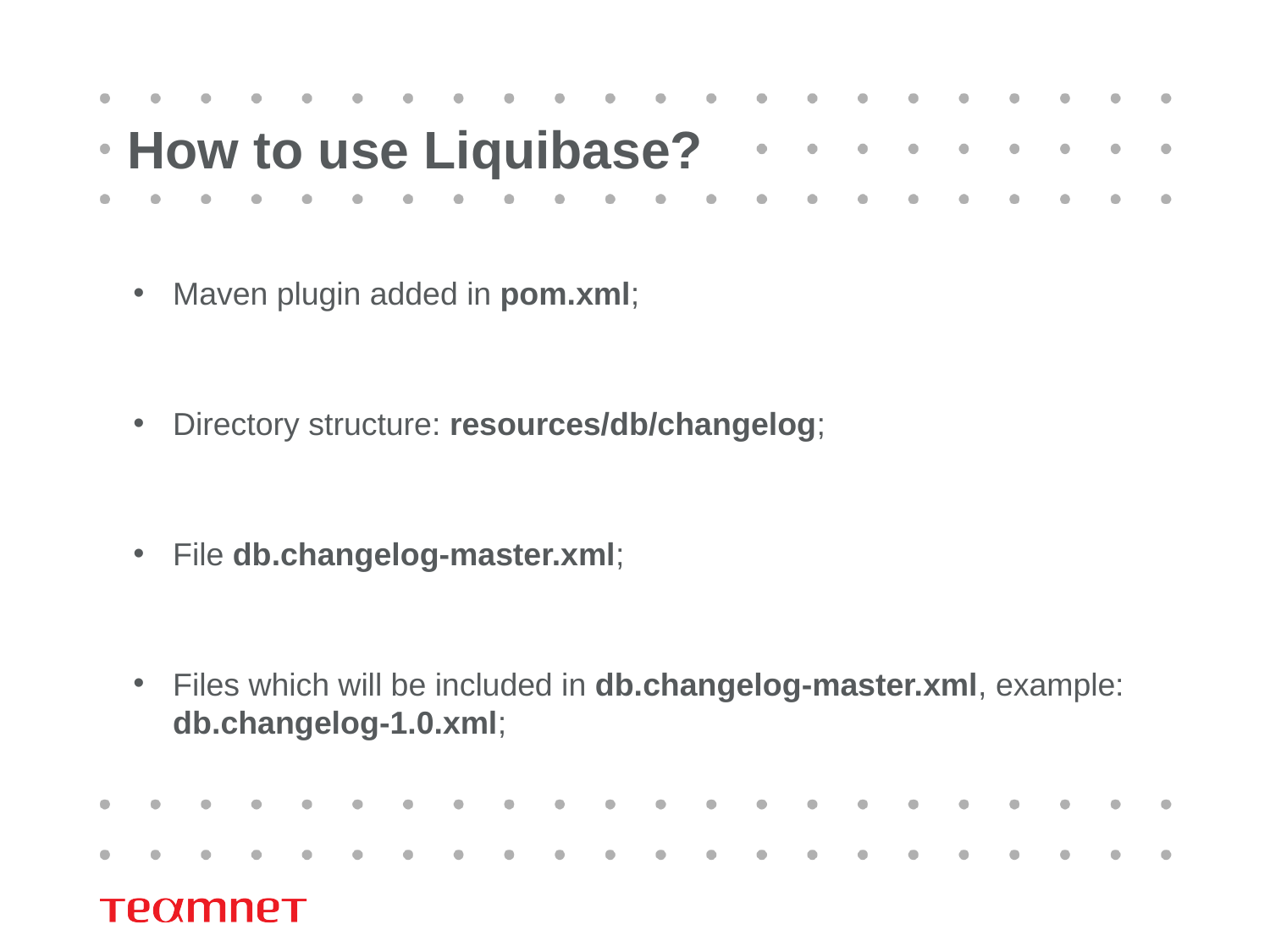

# How to use Liquibase?
Maven plugin added in pom.xml;

Directory structure: resources/db/changelog;

File db.changelog-master.xml;

Files which will be included in db.changelog-master.xml, example: db.changelog-1.0.xml;